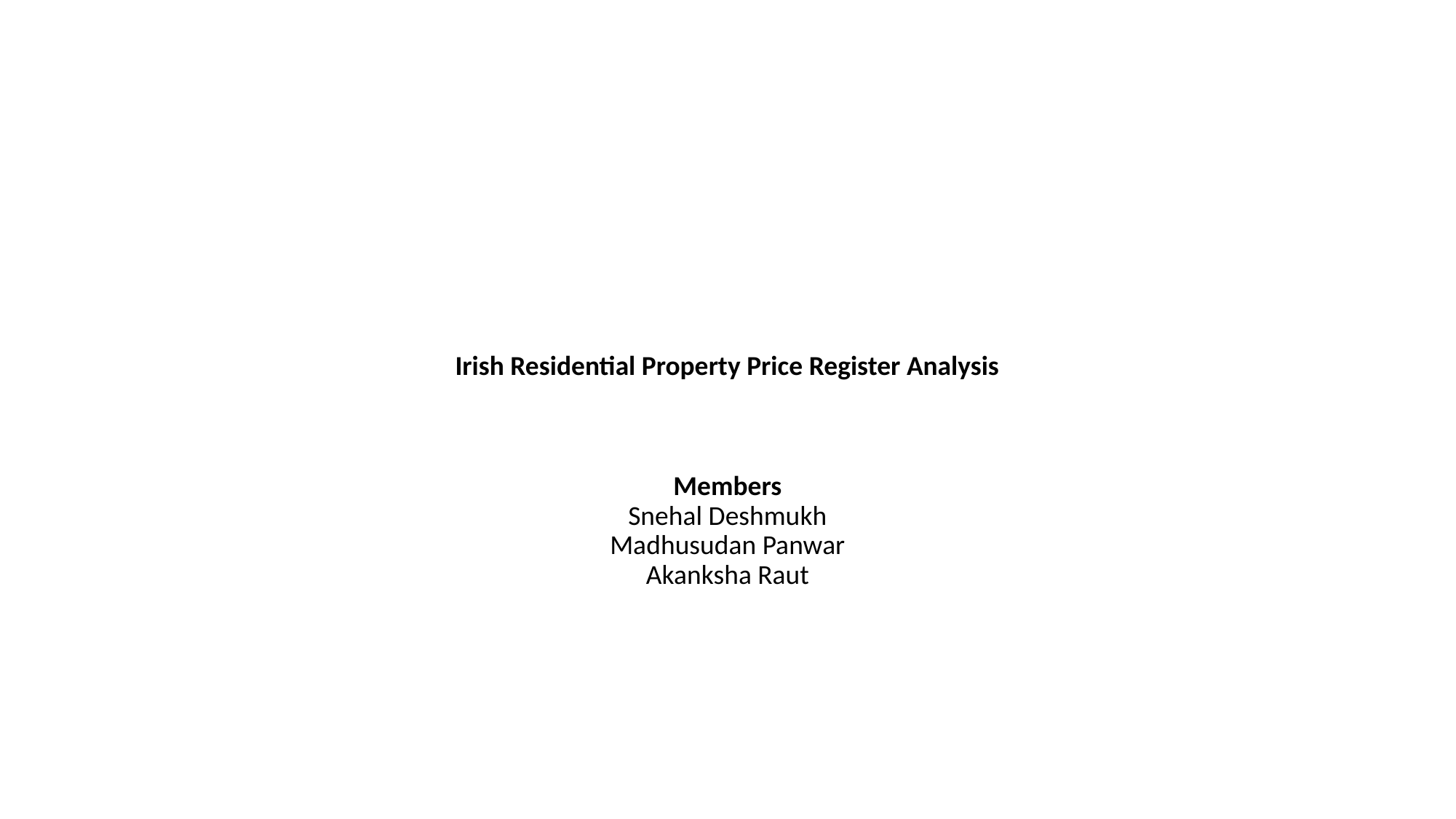

# Irish Residential Property Price Register Analysis

Members
Snehal Deshmukh
Madhusudan Panwar
Akanksha Raut